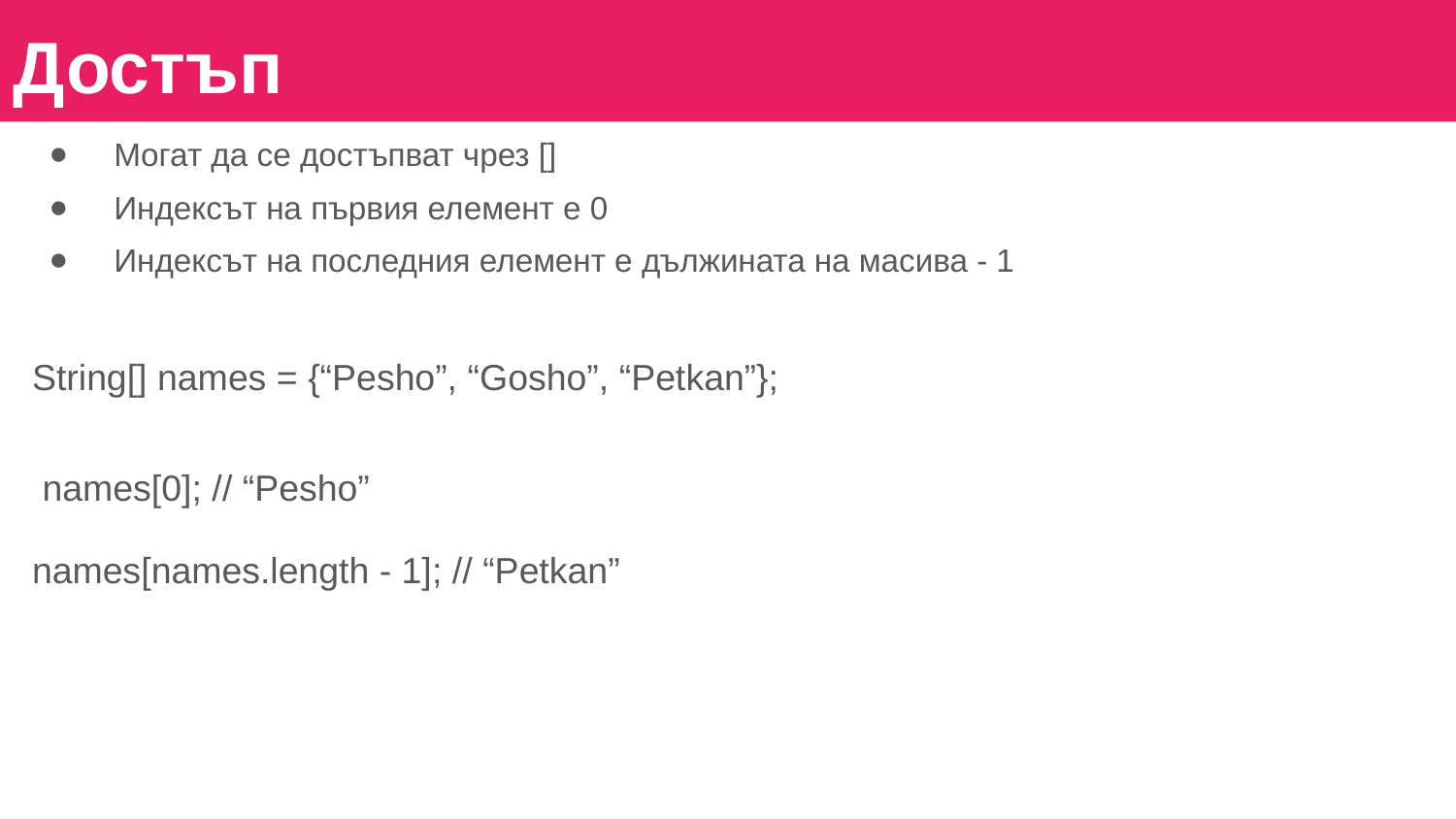

# Достъп
Могат да се достъпват чрез []
Индексът на първия елемент е 0
Индексът на последния елемент е дължината на масива - 1
String[] names = {“Pesho”, “Gosho”, “Petkan”};  names[0]; // “Pesho”

names[names.length - 1]; // “Petkan”